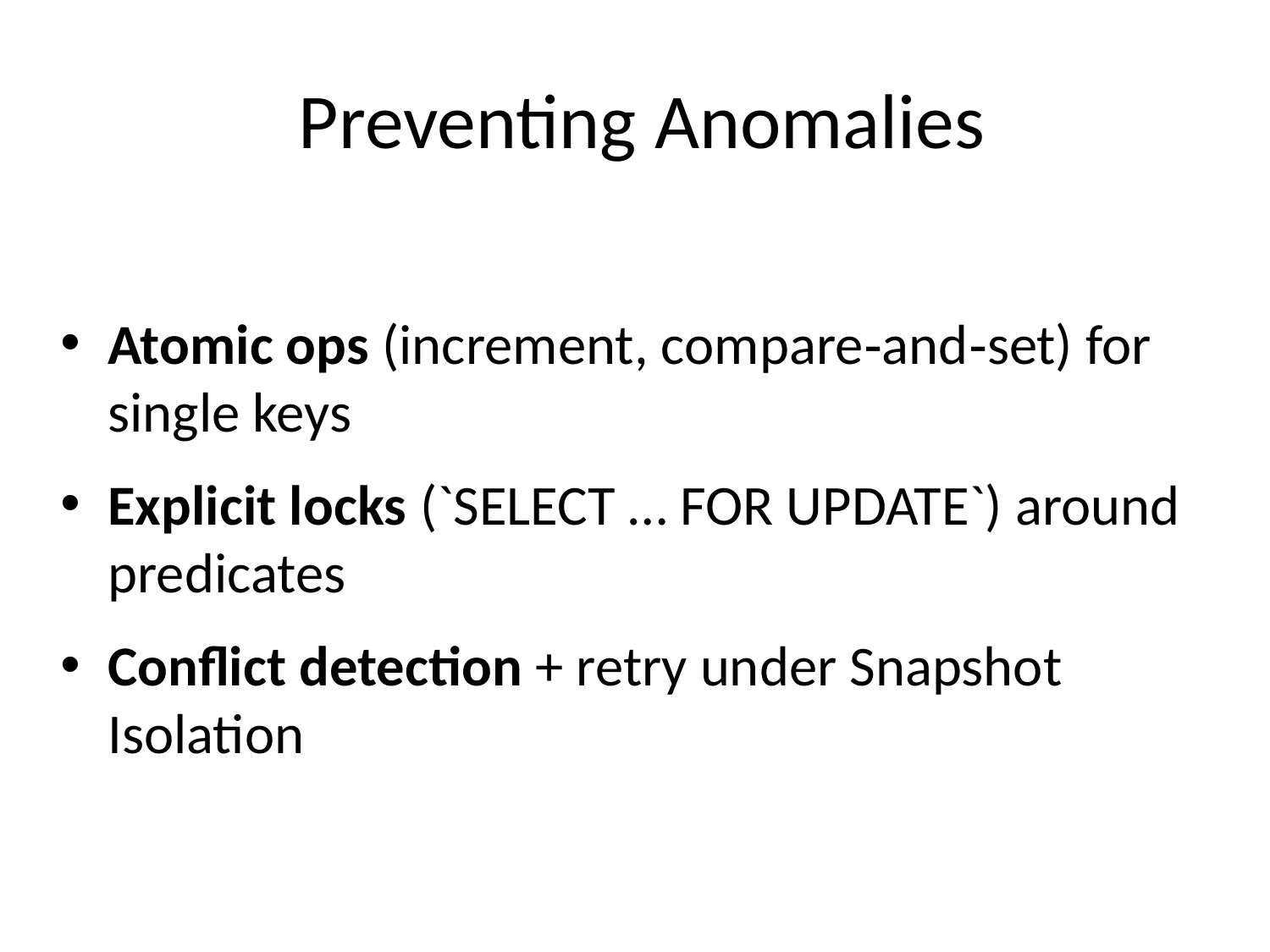

# Preventing Anomalies

Atomic ops (increment, compare‑and‑set) for single keys
Explicit locks (`SELECT … FOR UPDATE`) around predicates
Conflict detection + retry under Snapshot Isolation